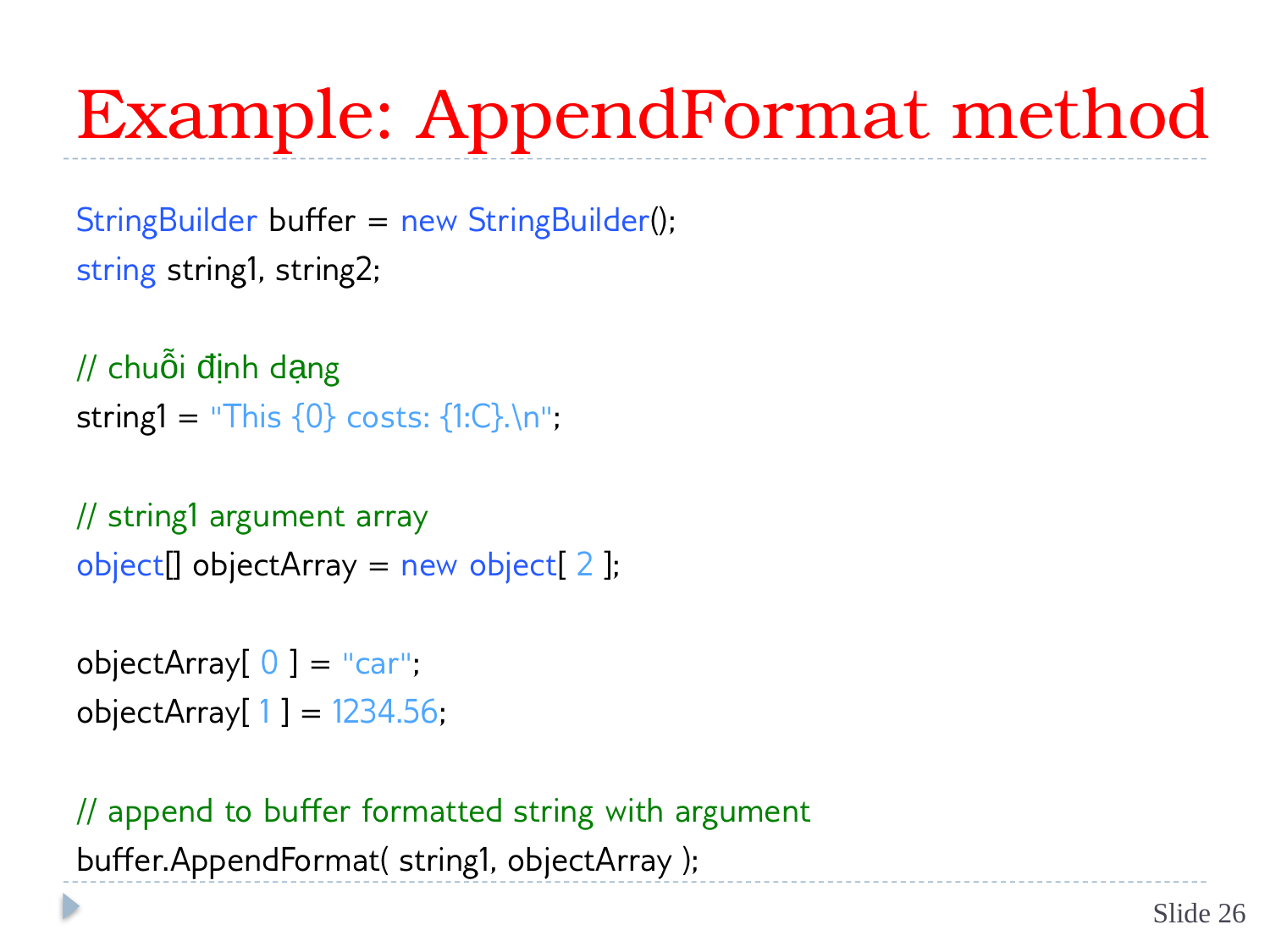

# Example: AppendFormat method
StringBuilder buffer = new StringBuilder();
string string1, string2;

// chuỗi định dạng
string1 = "This {0} costs: {1:C}.\n";

// string1 argument array
object[] objectArray = new object[ 2 ];

objectArray[ 0 ] = "car";
objectArray[ 1 ] = 1234.56;

// append to buffer formatted string with argument
buffer.AppendFormat( string1, objectArray );

Slide 26